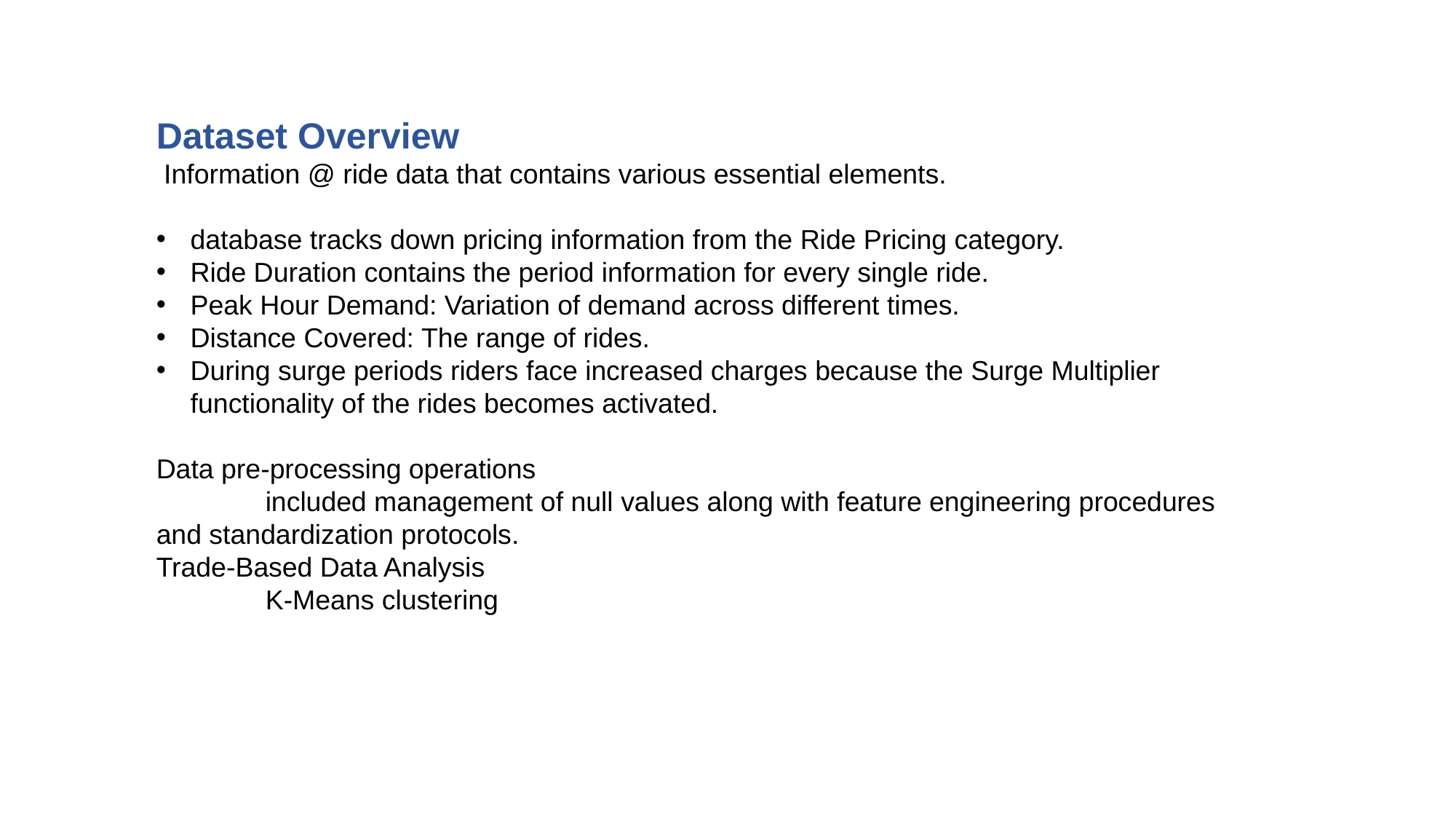

Dataset Overview
 Information @ ride data that contains various essential elements.

database tracks down pricing information from the Ride Pricing category.
Ride Duration contains the period information for every single ride.
Peak Hour Demand: Variation of demand across different times.
Distance Covered: The range of rides.
During surge periods riders face increased charges because the Surge Multiplier functionality of the rides becomes activated.

Data pre-processing operations
	included management of null values along with feature engineering procedures and standardization protocols.
Trade-Based Data Analysis
 	K-Means clustering